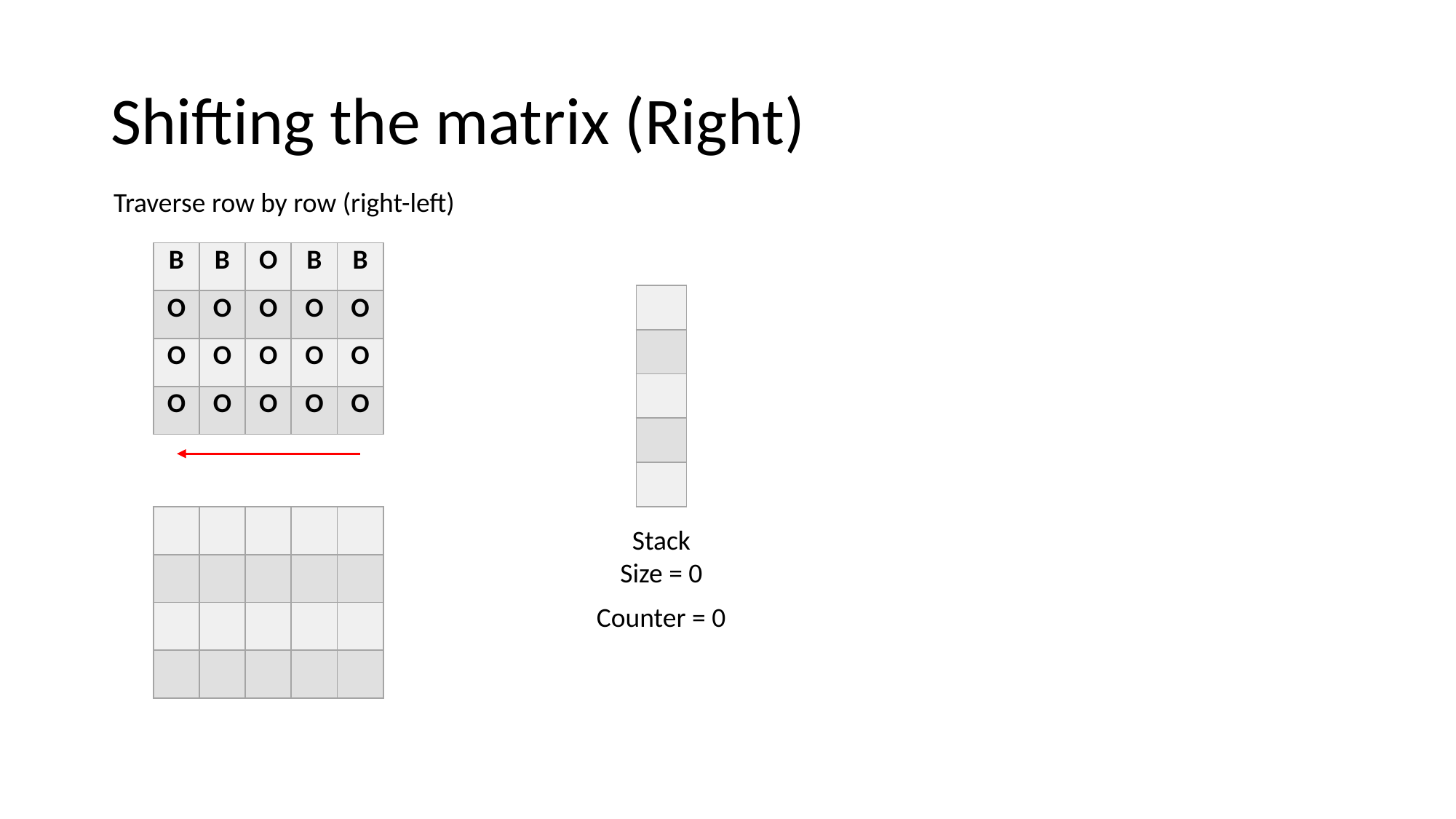

# Shifting the matrix (Right)
Traverse row by row (right-left)
| B | B | O | B | B |
| --- | --- | --- | --- | --- |
| O | O | O | O | O |
| O | O | O | O | O |
| O | O | O | O | O |
|  |
| --- |
|  |
|  |
|  |
|  |
|  |  |  |  |  |
| --- | --- | --- | --- | --- |
|  |  |  |  |  |
|  |  |  |  |  |
|  |  |  |  |  |
Stack
Size = 0
Counter = 0